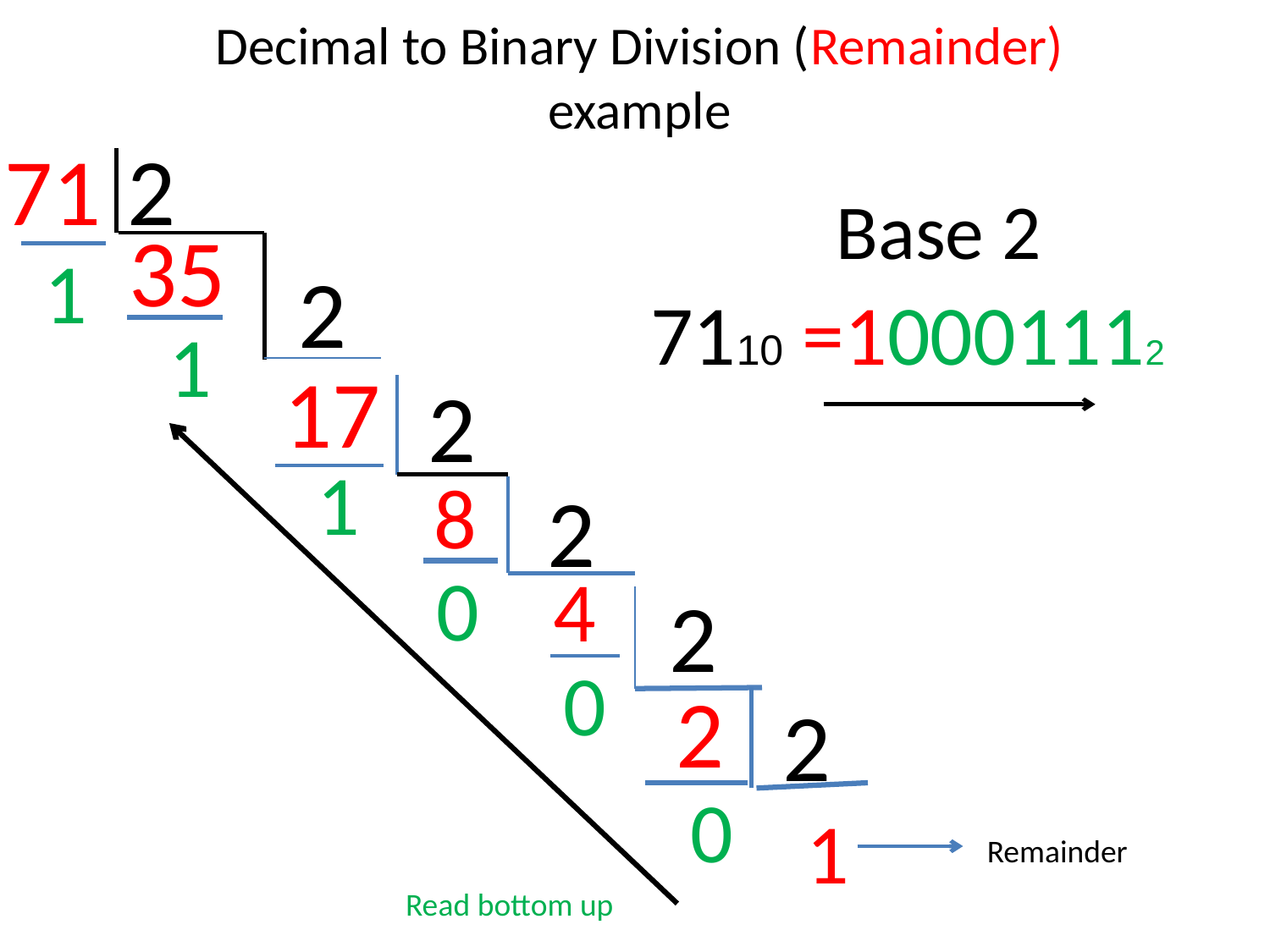

# Decimal to Binary Division (Remainder) example
71 2

Base 2
35
1
2
7110 =10001112
 1

17
2
 1
8
2
0
4
 2
0
2
2
0
1
Remainder
Read bottom up